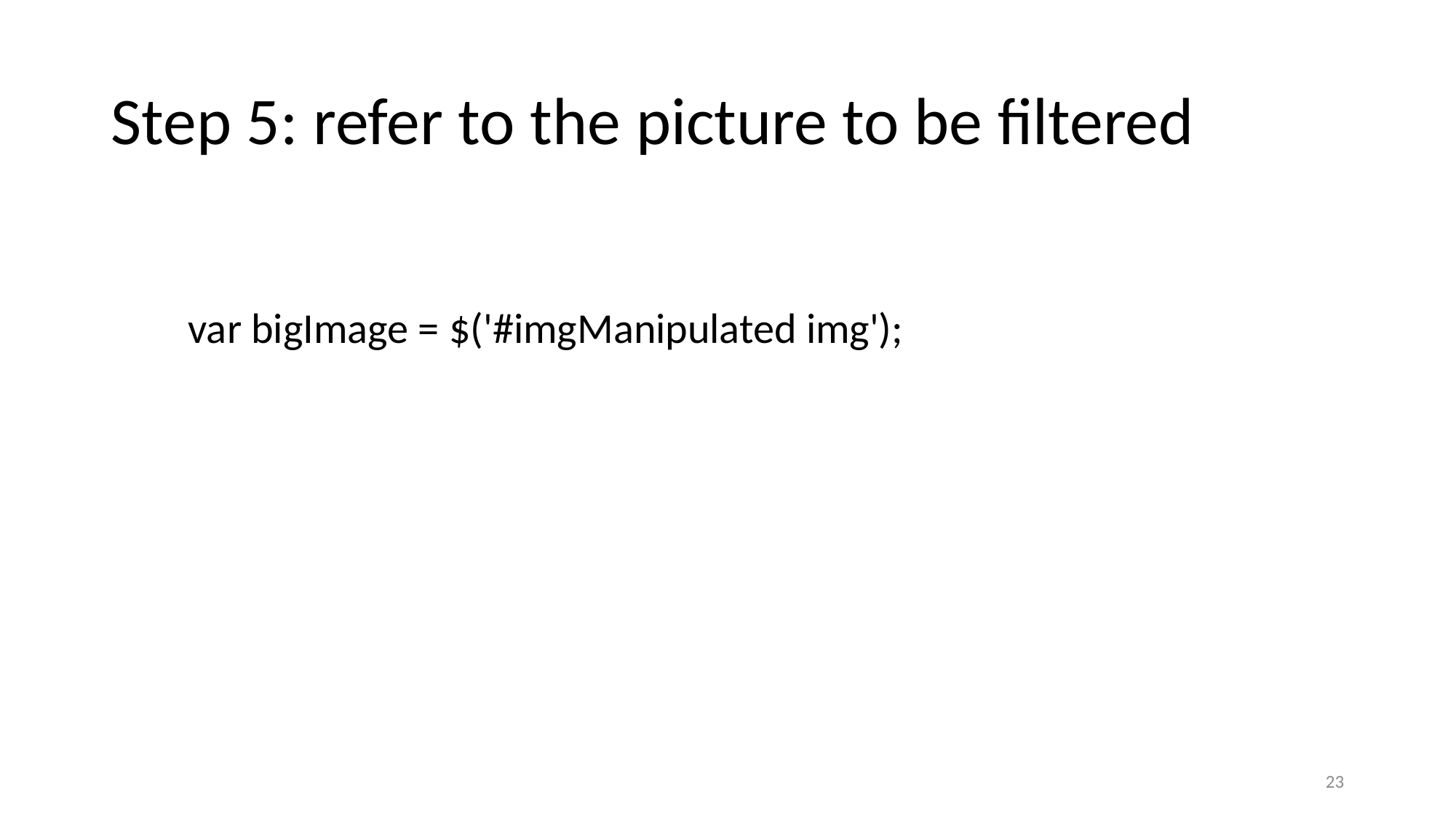

# Step 5: refer to the picture to be filtered

var bigImage = $('#imgManipulated img');
23